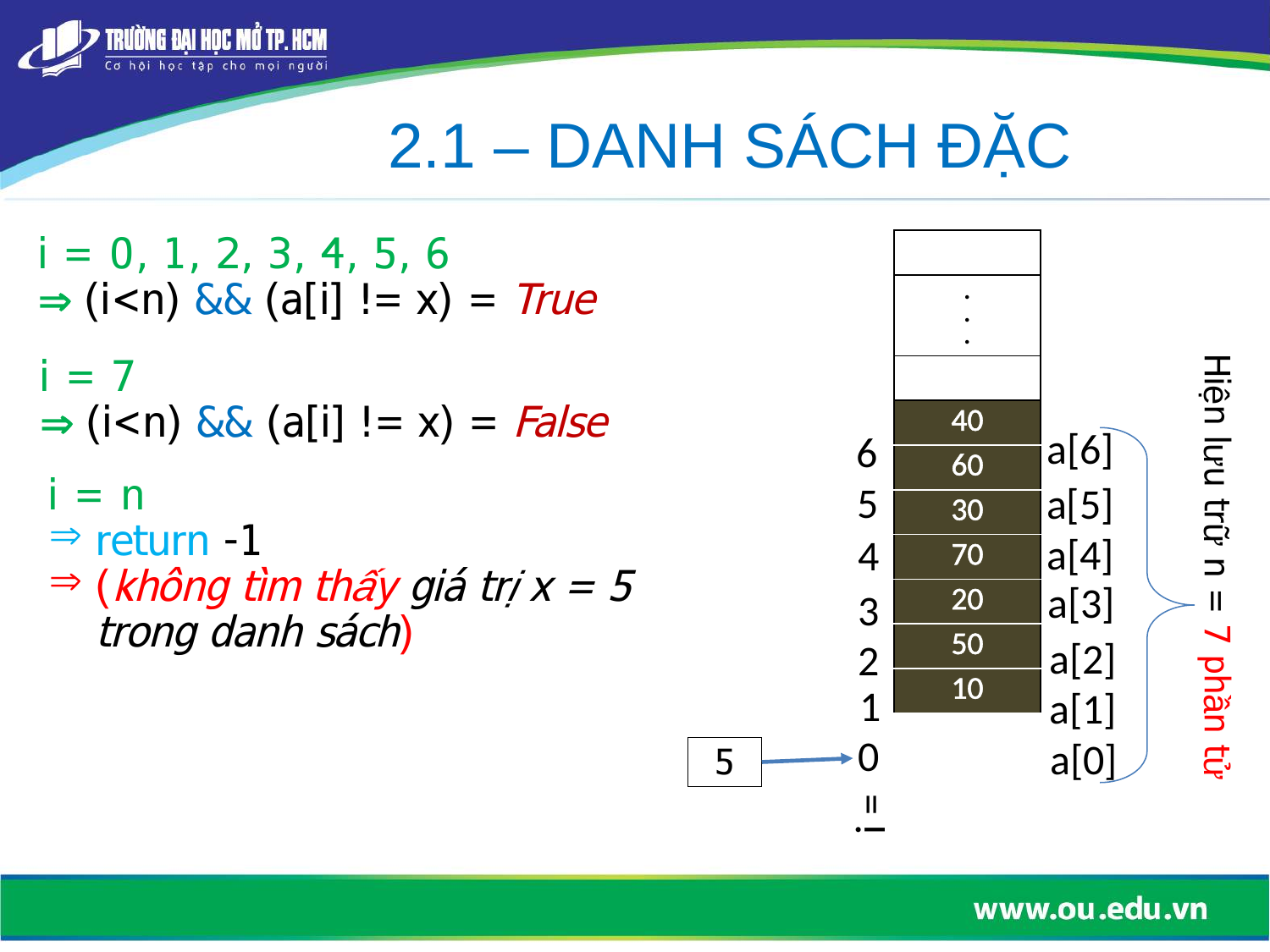

2.1 – DANH SÁCH ĐẶC
|  |
| --- |
| . . . |
|  |
| 40 |
| 60 |
| 30 |
| 70 |
| 20 |
| 50 |
| 10 |
i = 0, 1, 2, 3, 4, 5, 6
⇒ (i<n) && (a[i] != x) = True
i = 7
⇒ (i<n) && (a[i] != x) = False
a[6]
6

a[5]
5
i = n
return -1
(không tìm thấy giá trị x = 5 trong danh sách)
a[4]
4
Hiện lưu trữ n = 7 phần tử
a[3]
3
a[2]
2
1
a[1]
0
a[0]
5

i =